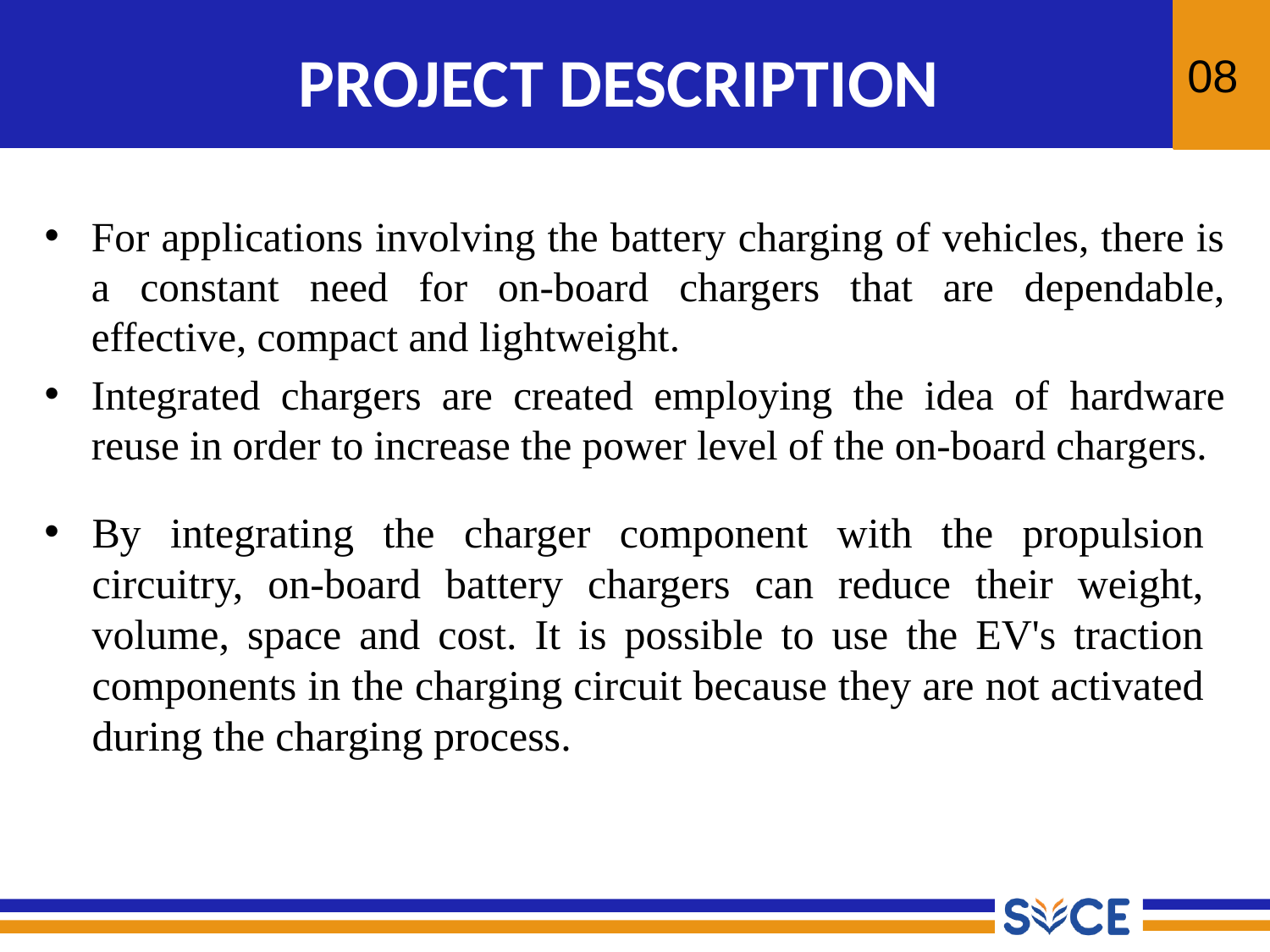

08
# PROJECT DESCRIPTION
For applications involving the battery charging of vehicles, there is a constant need for on-board chargers that are dependable, effective, compact and lightweight.
Integrated chargers are created employing the idea of hardware reuse in order to increase the power level of the on-board chargers.

By integrating the charger component with the propulsion circuitry, on-board battery chargers can reduce their weight, volume, space and cost. It is possible to use the EV's traction components in the charging circuit because they are not activated during the charging process.